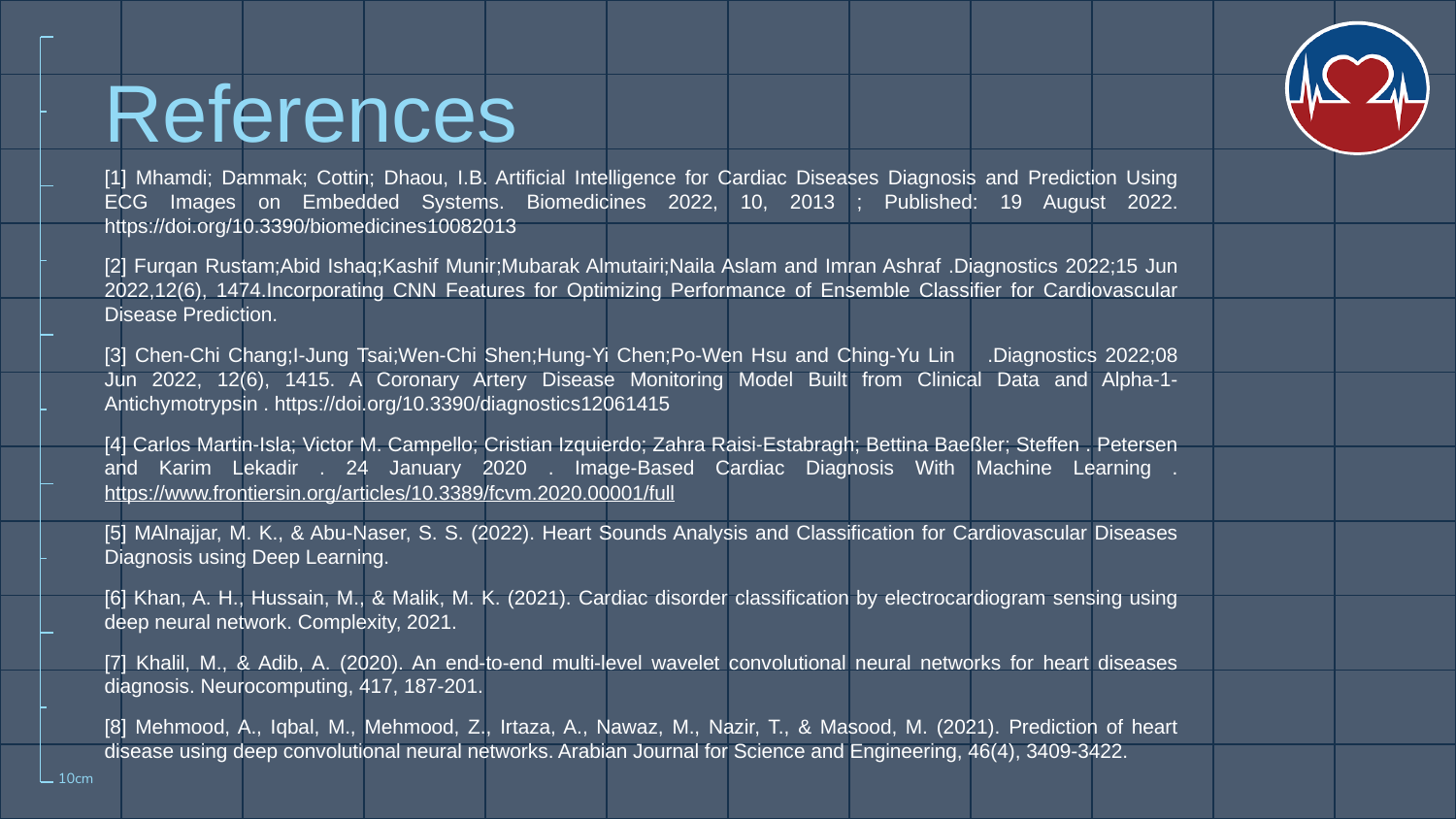

# References
[1] Mhamdi; Dammak; Cottin; Dhaou, I.B. Artificial Intelligence for Cardiac Diseases Diagnosis and Prediction Using ECG Images on Embedded Systems. Biomedicines 2022, 10, 2013 ; Published: 19 August 2022. https://doi.org/10.3390/biomedicines10082013
[2] Furqan Rustam;Abid Ishaq;Kashif Munir;Mubarak Almutairi;Naila Aslam and Imran Ashraf .Diagnostics 2022;15 Jun 2022,12(6), 1474.Incorporating CNN Features for Optimizing Performance of Ensemble Classifier for Cardiovascular Disease Prediction.
[3] Chen-Chi Chang;I-Jung Tsai;Wen-Chi Shen;Hung-Yi Chen;Po-Wen Hsu and Ching-Yu Lin    .Diagnostics 2022;08 Jun 2022, 12(6), 1415. A Coronary Artery Disease Monitoring Model Built from Clinical Data and Alpha-1-Antichymotrypsin . https://doi.org/10.3390/diagnostics12061415
[4] Carlos Martin-Isla; Victor M. Campello; Cristian Izquierdo; Zahra Raisi-Estabragh; Bettina Baeßler; Steffen . Petersen and Karim Lekadir . 24 January 2020 . Image-Based Cardiac Diagnosis With Machine Learning . https://www.frontiersin.org/articles/10.3389/fcvm.2020.00001/full
[5] MAlnajjar, M. K., & Abu-Naser, S. S. (2022). Heart Sounds Analysis and Classification for Cardiovascular Diseases Diagnosis using Deep Learning.
[6] Khan, A. H., Hussain, M., & Malik, M. K. (2021). Cardiac disorder classification by electrocardiogram sensing using deep neural network. Complexity, 2021.
[7] Khalil, M., & Adib, A. (2020). An end-to-end multi-level wavelet convolutional neural networks for heart diseases diagnosis. Neurocomputing, 417, 187-201.
[8] Mehmood, A., Iqbal, M., Mehmood, Z., Irtaza, A., Nawaz, M., Nazir, T., & Masood, M. (2021). Prediction of heart disease using deep convolutional neural networks. Arabian Journal for Science and Engineering, 46(4), 3409-3422.